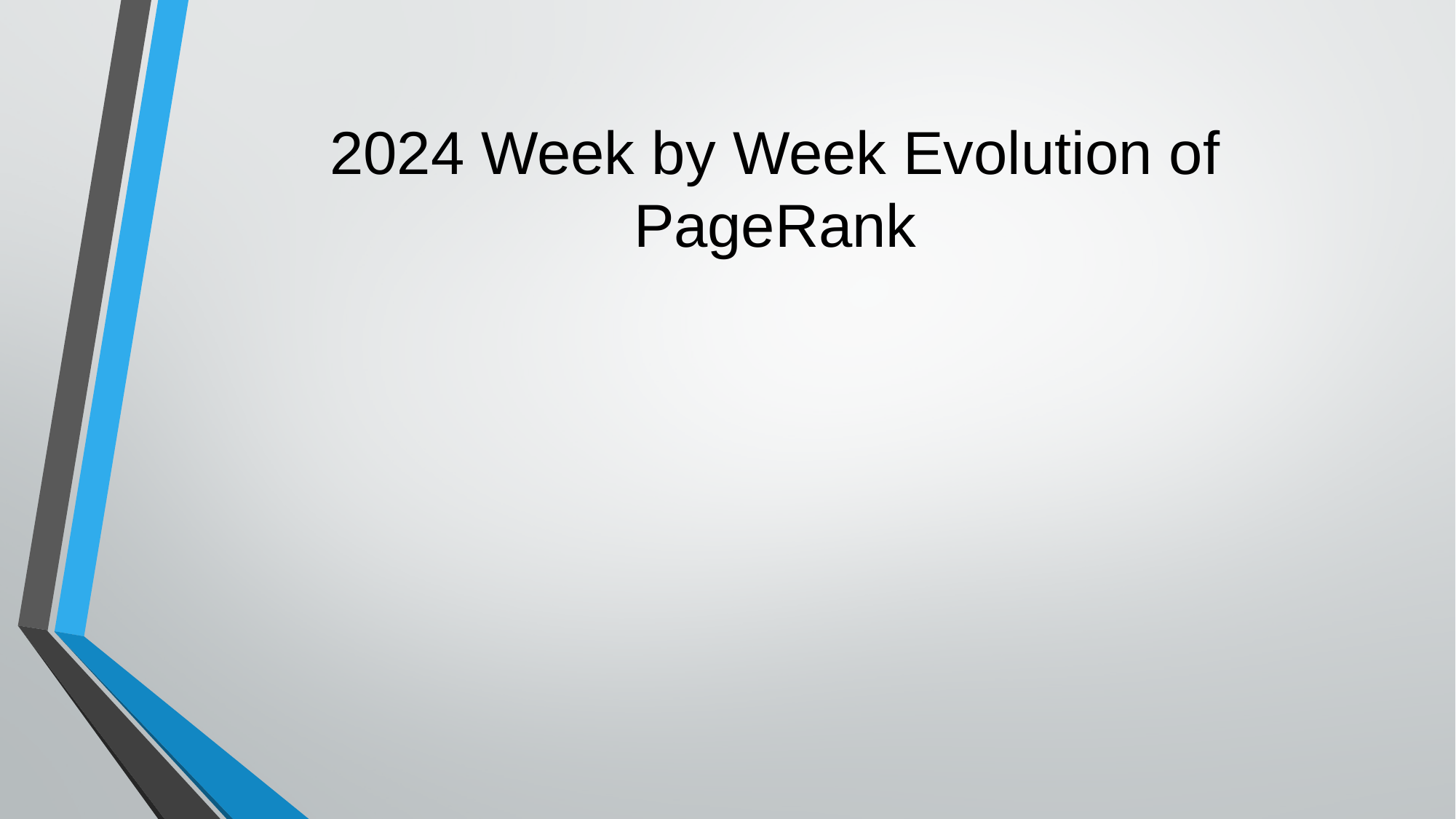

# 2024 Week by Week Evolution of PageRank